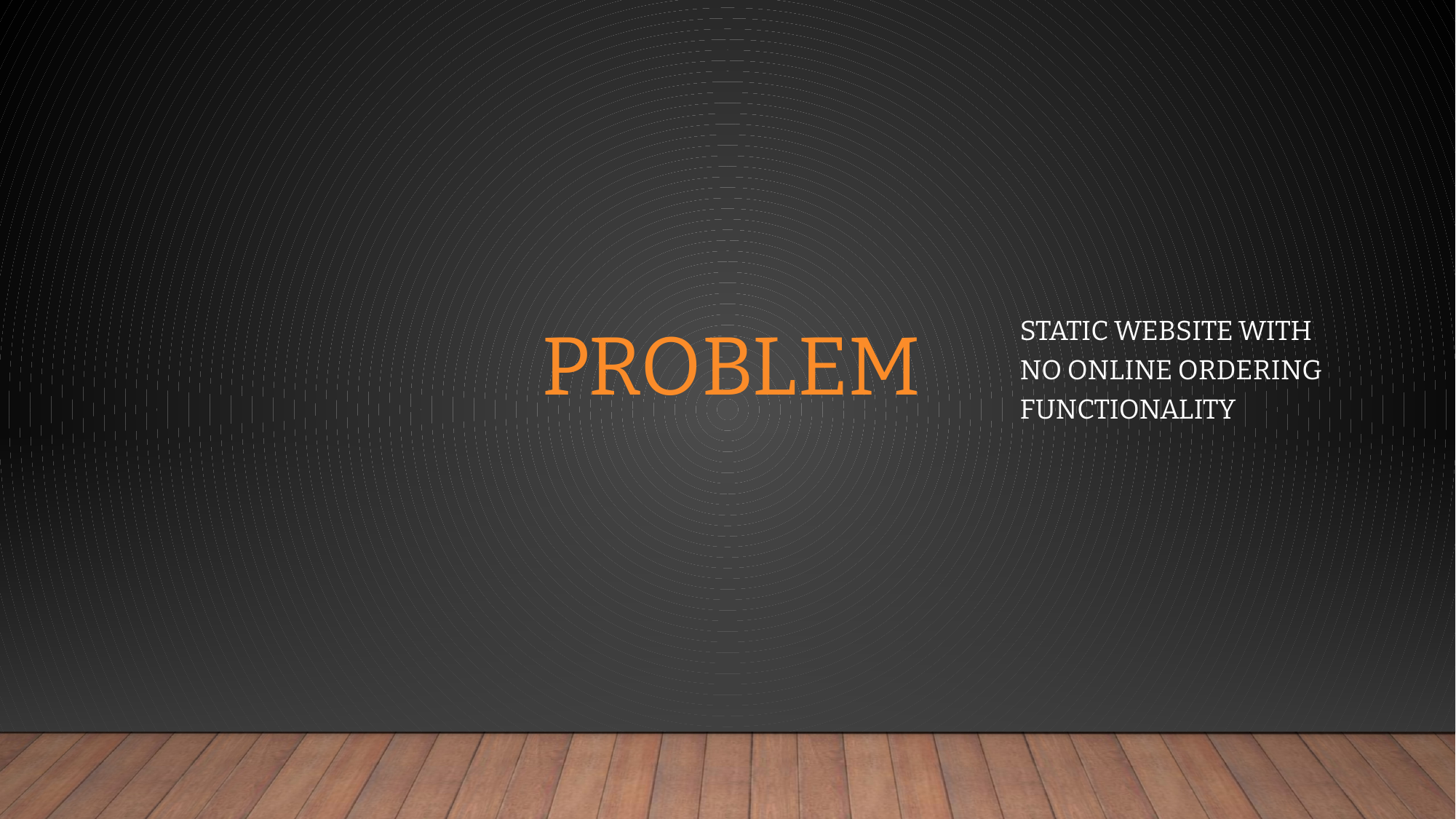

# Problem
Static website with no online ordering functionality